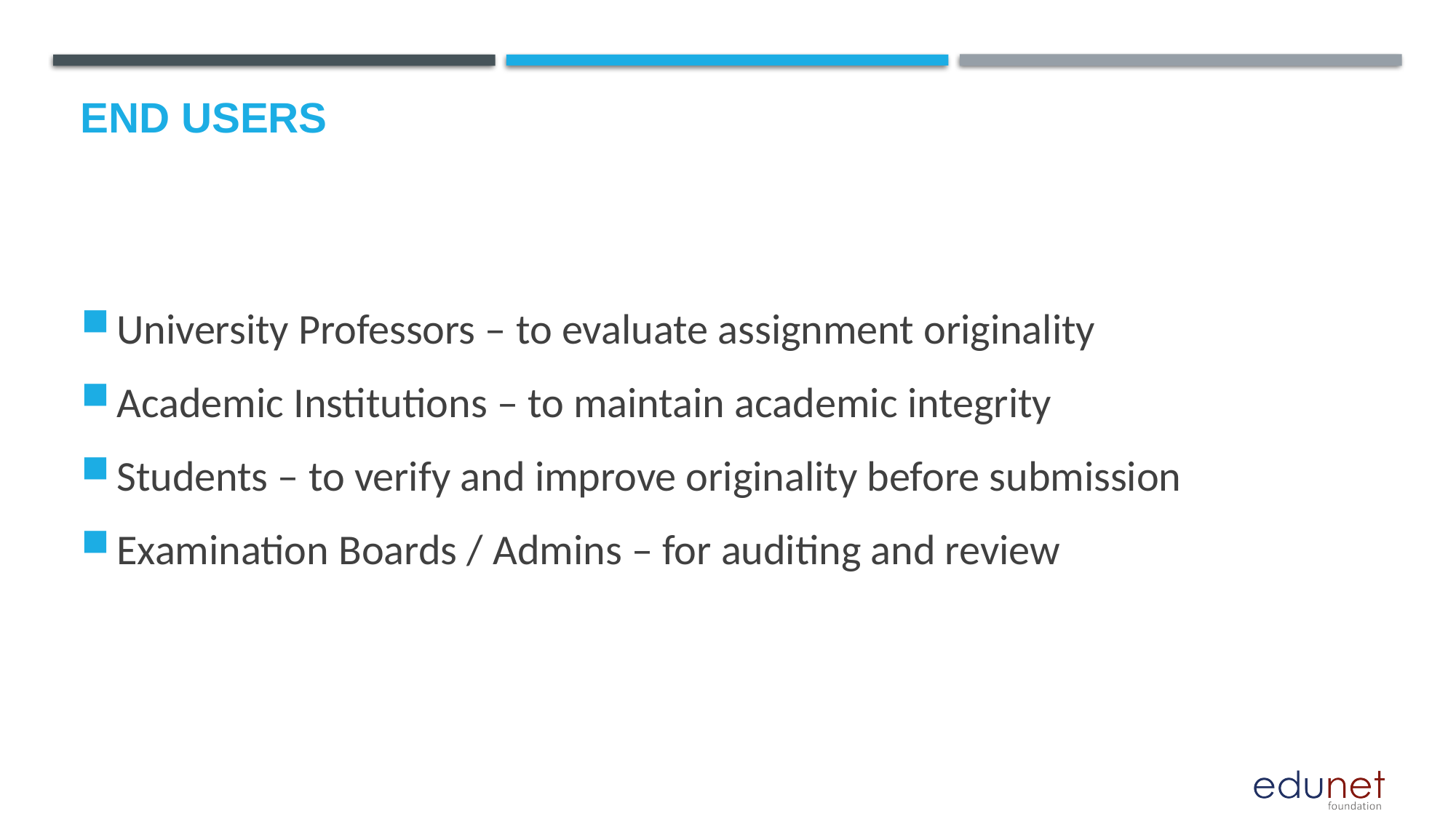

# End users
University Professors – to evaluate assignment originality
Academic Institutions – to maintain academic integrity
Students – to verify and improve originality before submission
Examination Boards / Admins – for auditing and review